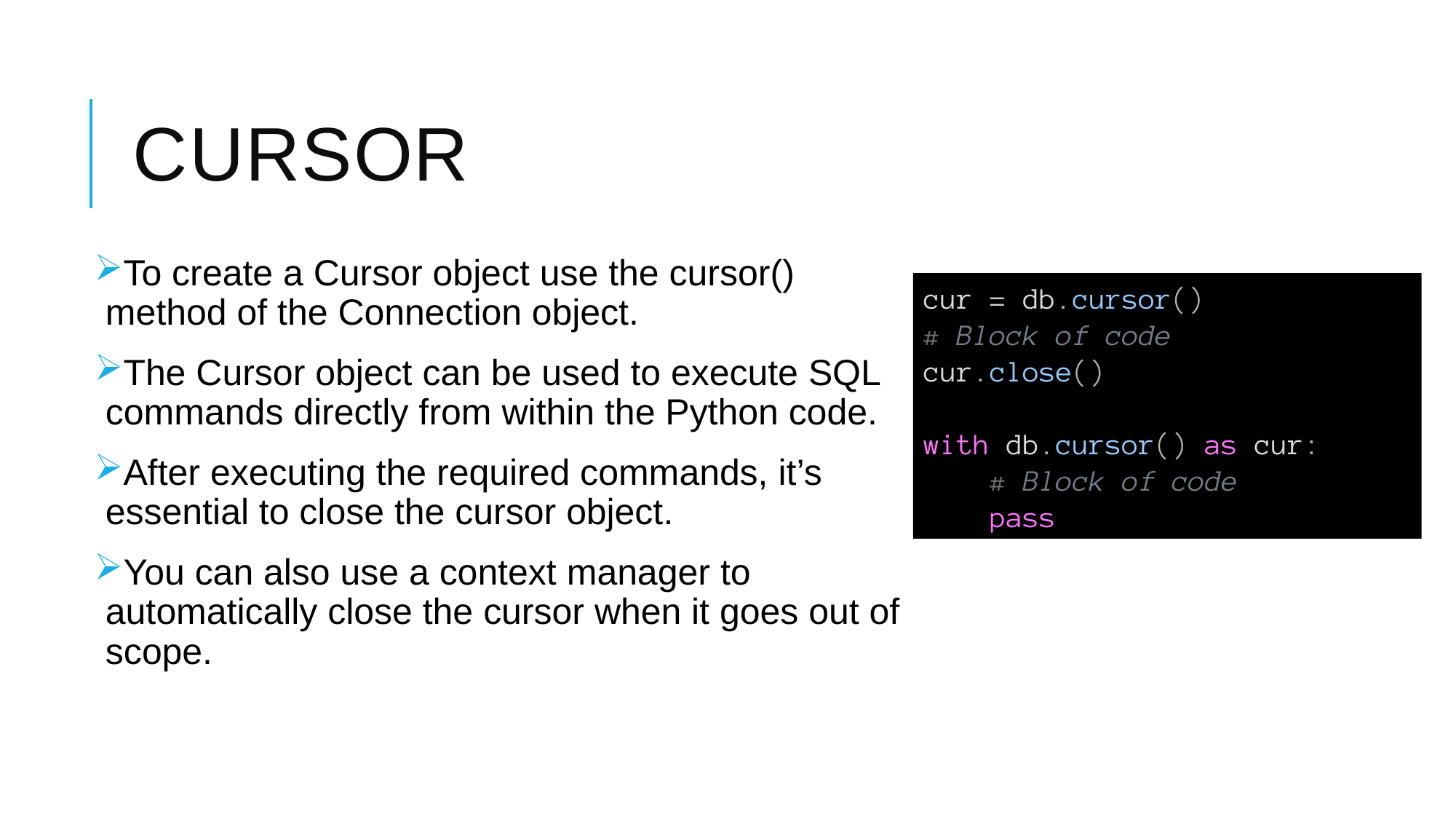

# Cursor
To create a Cursor object use the cursor() method of the Connection object.
The Cursor object can be used to execute SQL commands directly from within the Python code.
After executing the required commands, it’s essential to close the cursor object.
You can also use a context manager to automatically close the cursor when it goes out of scope.

cur = db.cursor()
# Block of code
cur.close()

with db.cursor() as cur:
    # Block of code
    pass